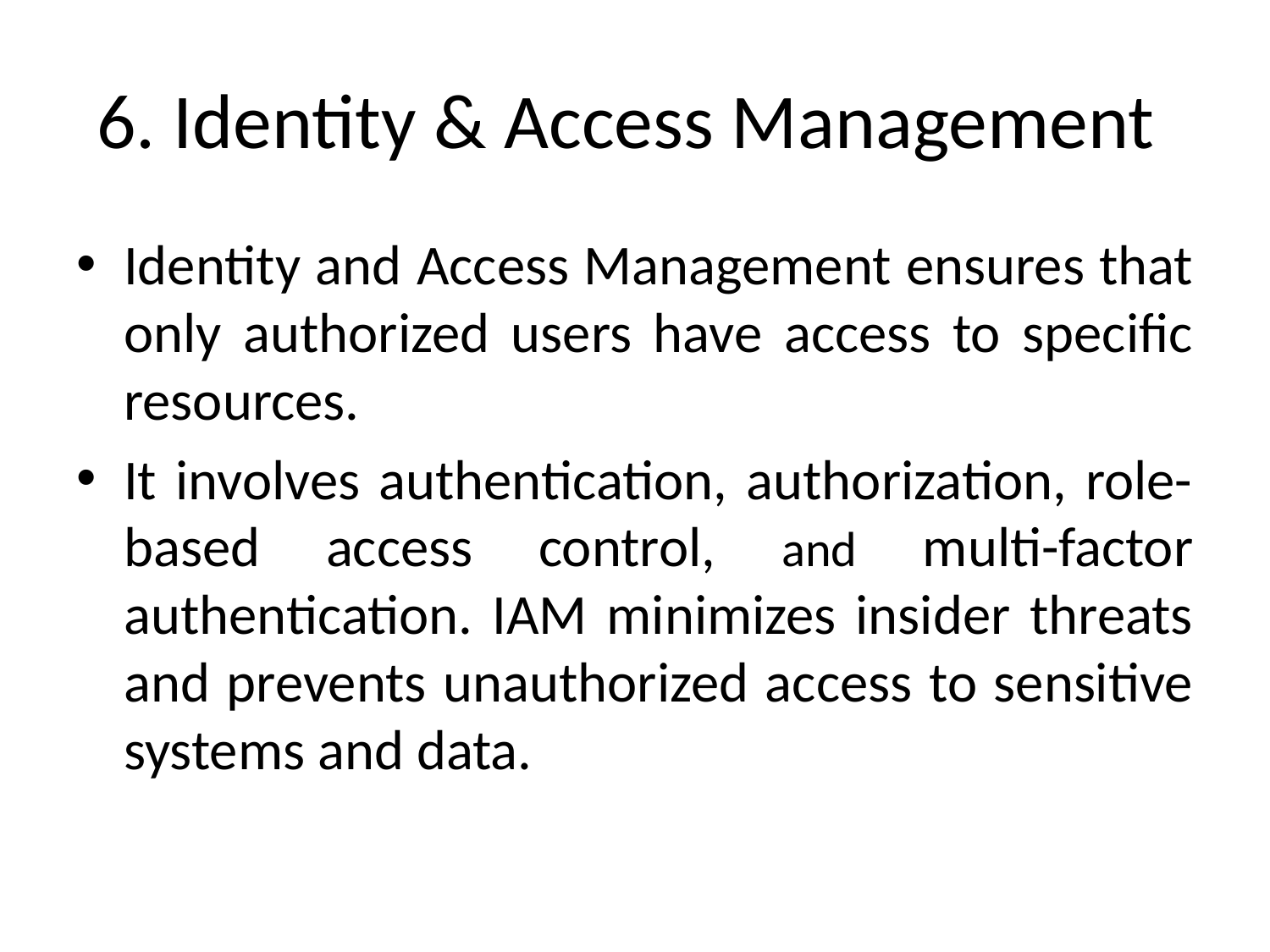

# 6. Identity & Access Management
Identity and Access Management ensures that only authorized users have access to specific resources.
It involves authentication, authorization, role-based access control, and multi-factor authentication. IAM minimizes insider threats and prevents unauthorized access to sensitive systems and data.